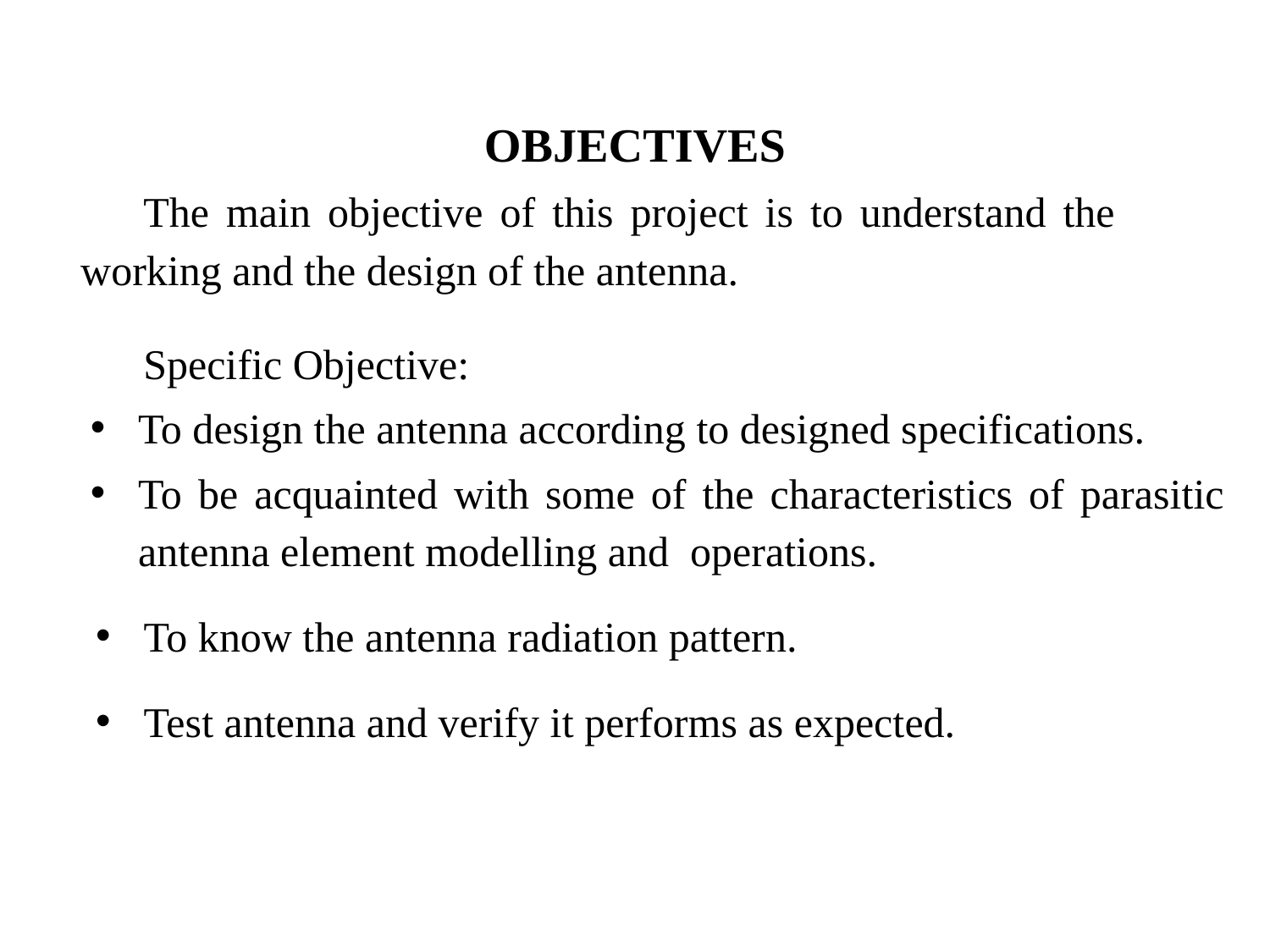

# OBJECTIVES
The main objective of this project is to understand the working and the design of the antenna.
Specific Objective:
To design the antenna according to designed specifications.
To be acquainted with some of the characteristics of parasitic antenna element modelling and  operations.
To know the antenna radiation pattern.
Test antenna and verify it performs as expected.